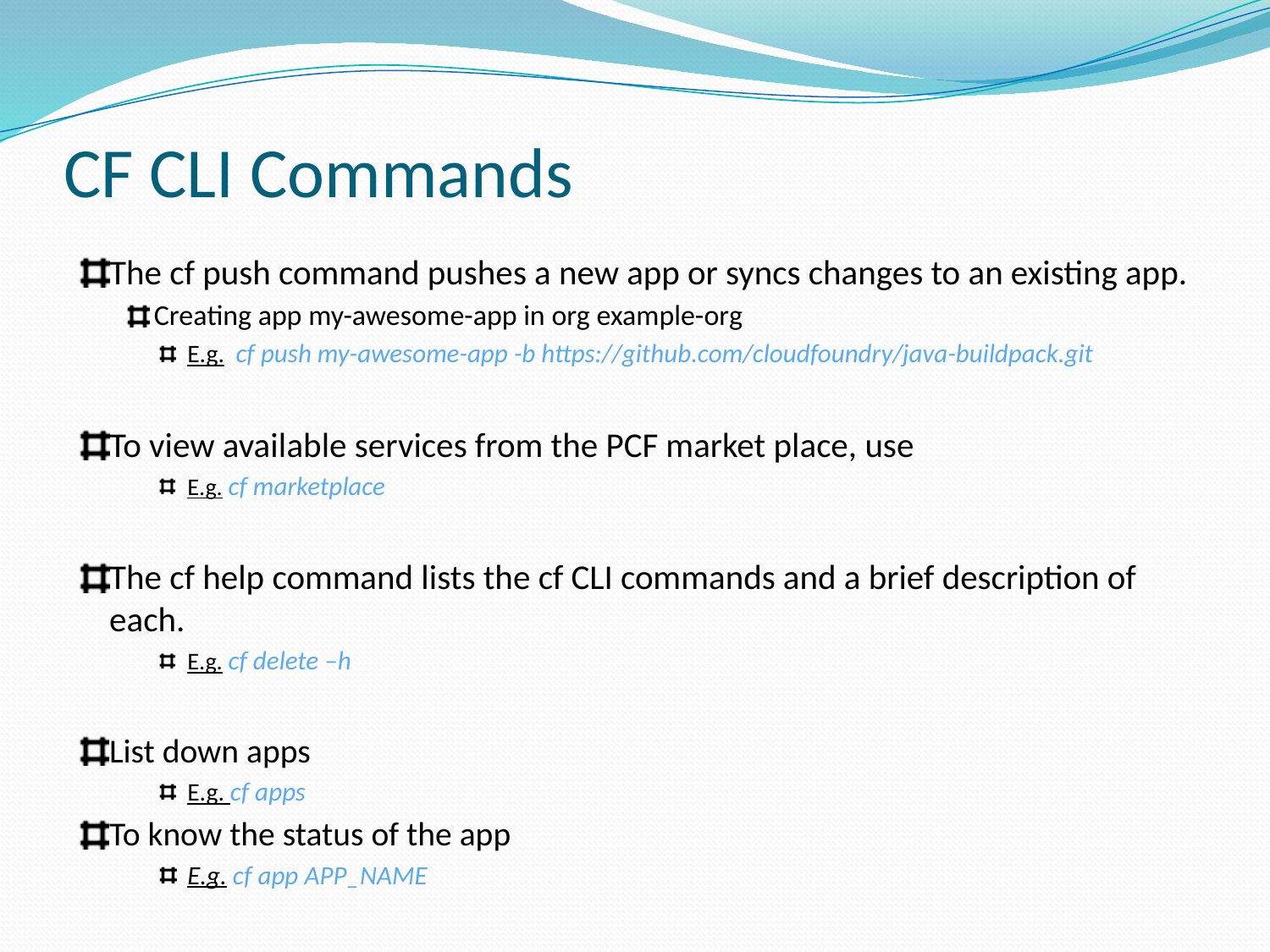

# CF CLI Commands
The cf push command pushes a new app or syncs changes to an existing app.
Creating app my-awesome-app in org example-org
E.g.  cf push my-awesome-app -b https://github.com/cloudfoundry/java-buildpack.git

To view available services from the PCF market place, use
E.g. cf marketplace

The cf help command lists the cf CLI commands and a brief description of each.
E.g. cf delete –h

List down apps
E.g. cf apps
To know the status of the app
E.g. cf app APP_NAME